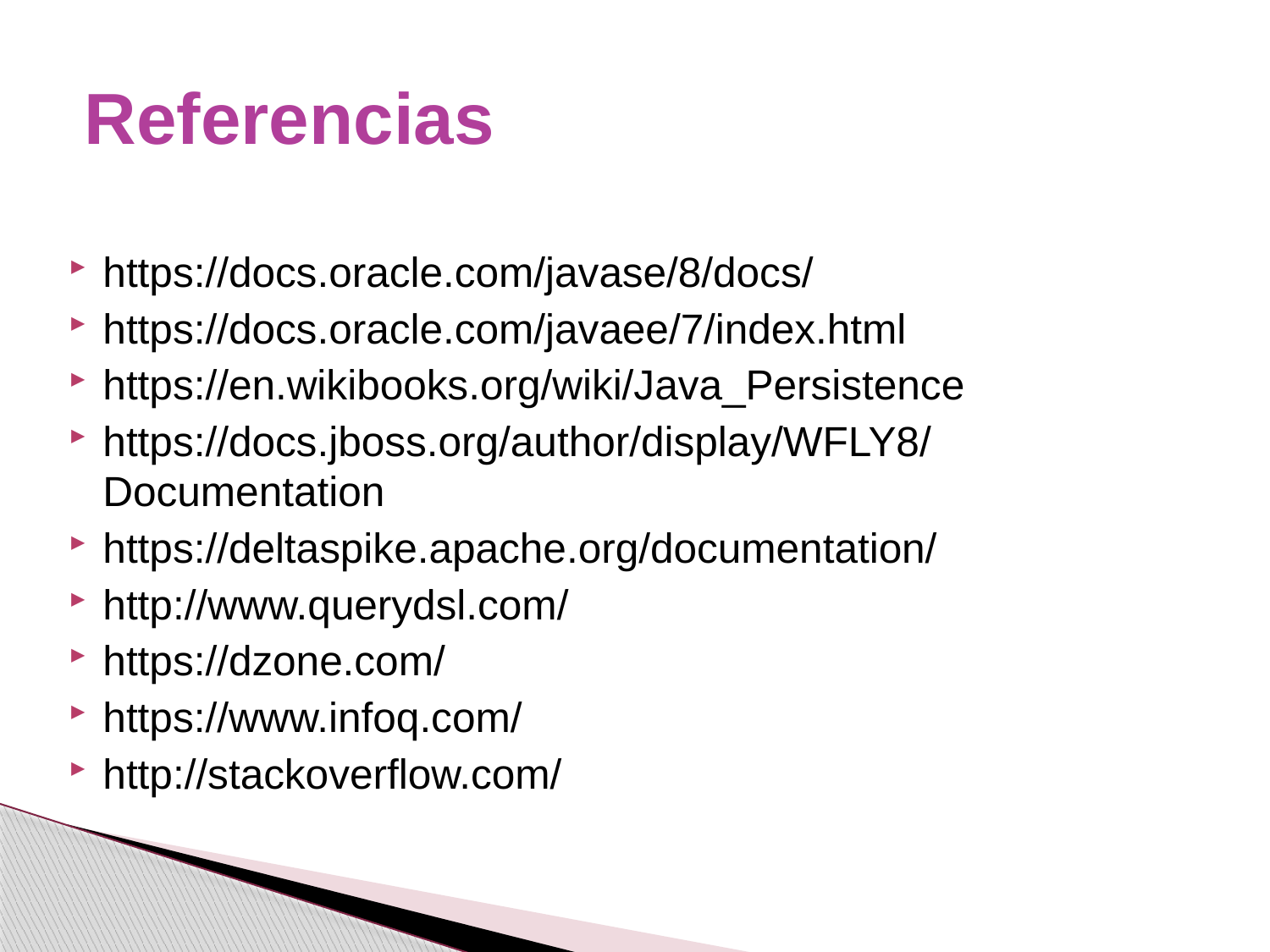

Referencias
https://docs.oracle.com/javase/8/docs/
https://docs.oracle.com/javaee/7/index.html
https://en.wikibooks.org/wiki/Java_Persistence
https://docs.jboss.org/author/display/WFLY8/Documentation
https://deltaspike.apache.org/documentation/
http://www.querydsl.com/
https://dzone.com/
https://www.infoq.com/
http://stackoverflow.com/